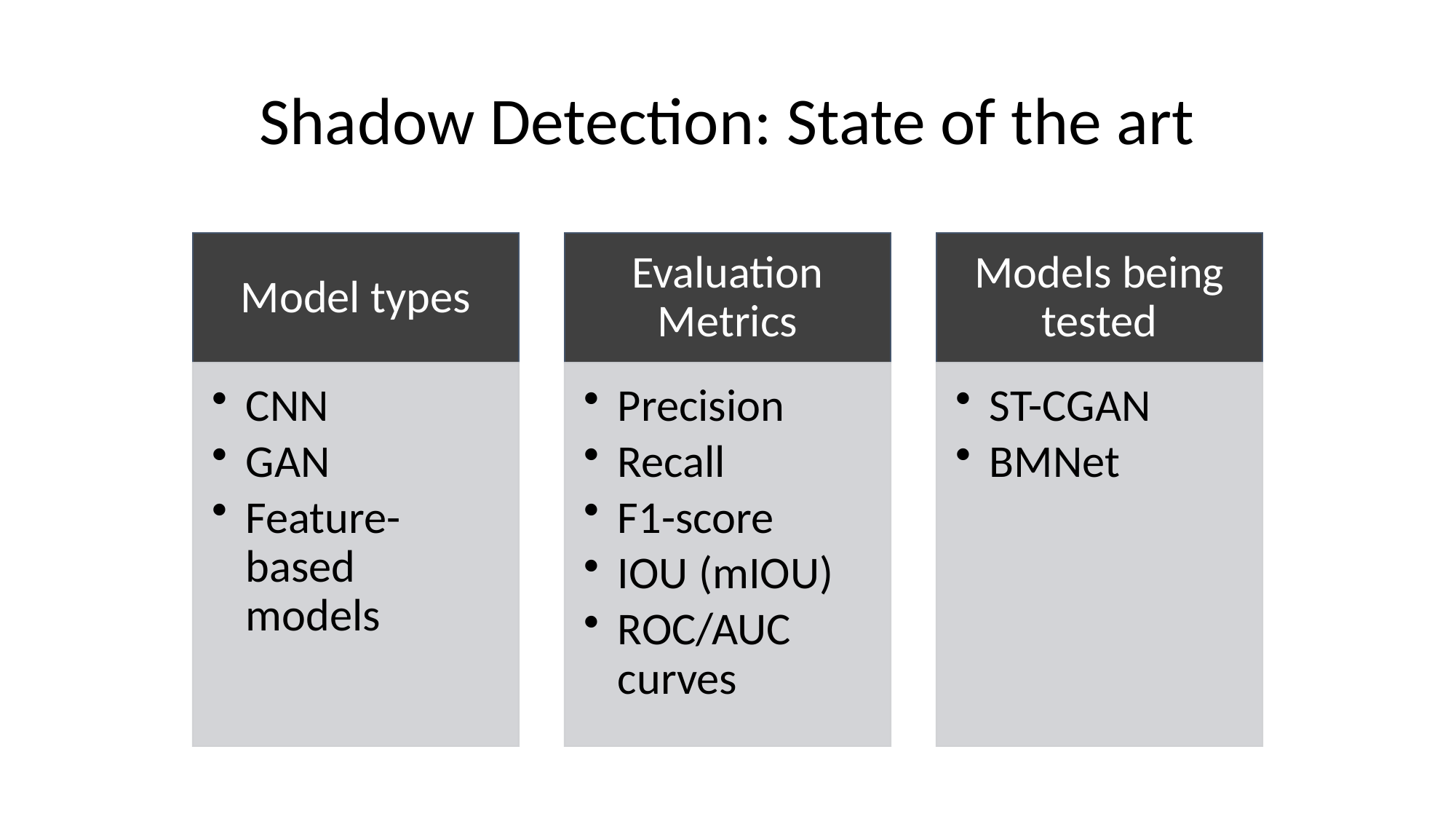

# Shadow Detection: State of the art
Model types
CNN
GAN
Feature-based models
Evaluation Metrics
Precision
Recall
F1-score
IOU (mIOU)
ROC/AUC curves
Models being tested
ST-CGAN
BMNet